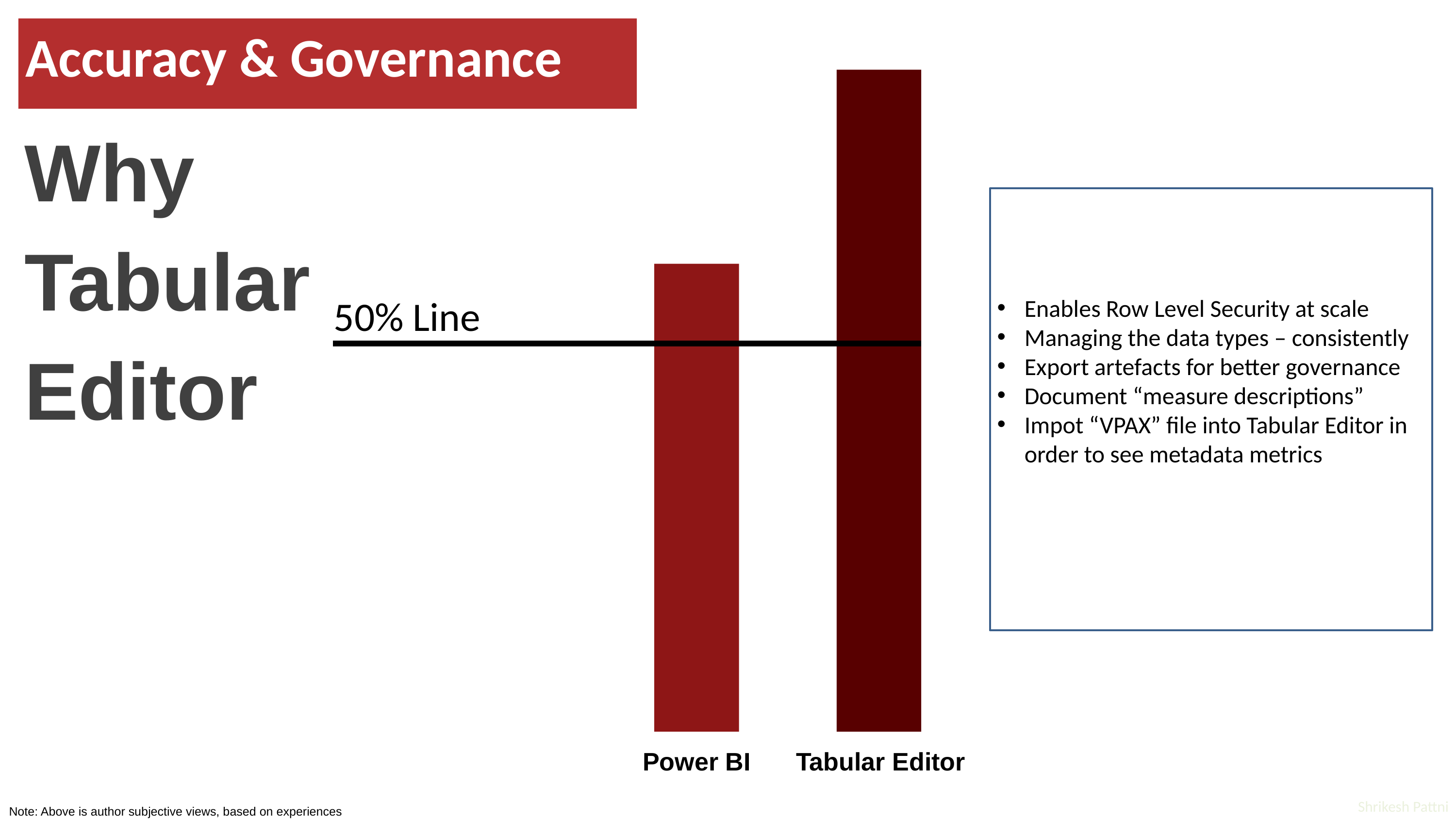

Accuracy & Governance

Why Tabular Editor

Enables Row Level Security at scale
Managing the data types – consistently
Export artefacts for better governance
Document “measure descriptions”
Impot “VPAX” file into Tabular Editor in order to see metadata metrics

50% Line
Power BI
Tabular Editor
Note: Above is author subjective views, based on experiences
Shrikesh Pattni